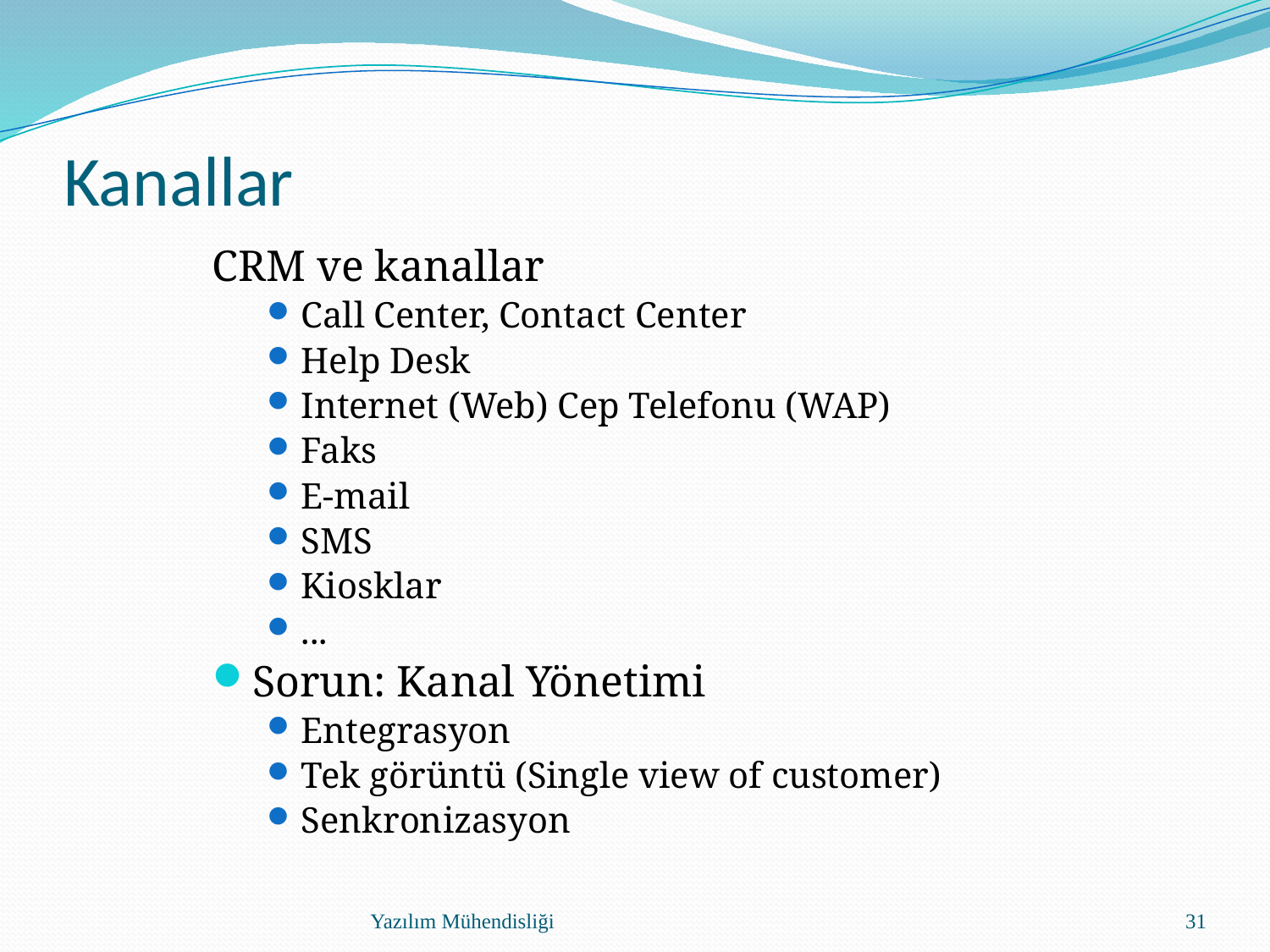

# Kanallar
CRM ve kanallar
Call Center, Contact Center
Help Desk
Internet (Web) Cep Telefonu (WAP)
Faks
E-mail
SMS
Kiosklar
...
Sorun: Kanal Yönetimi
Entegrasyon
Tek görüntü (Single view of customer)
Senkronizasyon
Yazılım Mühendisliği
31